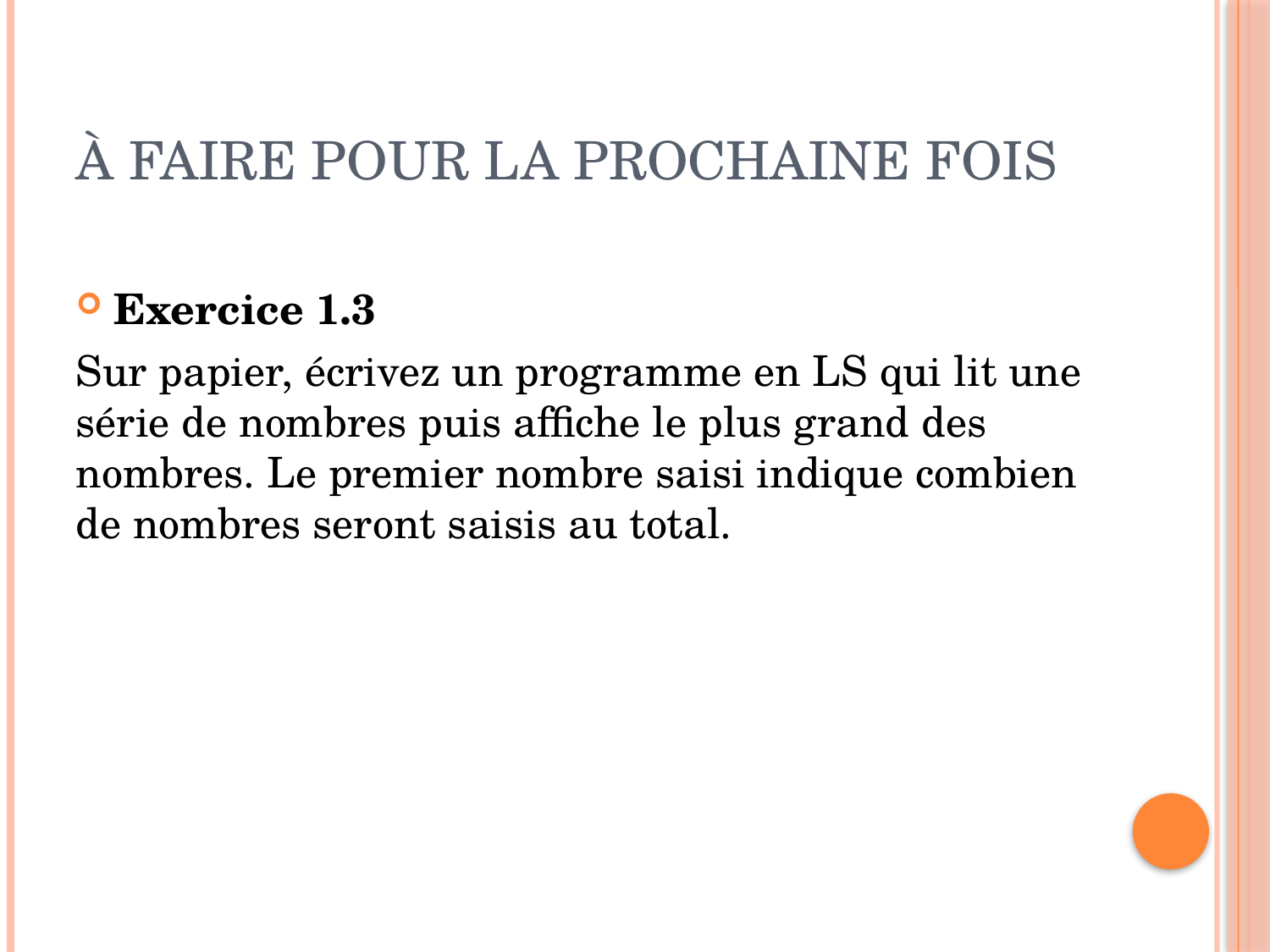

# À Faire pour la prochaine fois
Exercice 1.3
Sur papier, écrivez un programme en LS qui lit une série de nombres puis affiche le plus grand des nombres. Le premier nombre saisi indique combien de nombres seront saisis au total.